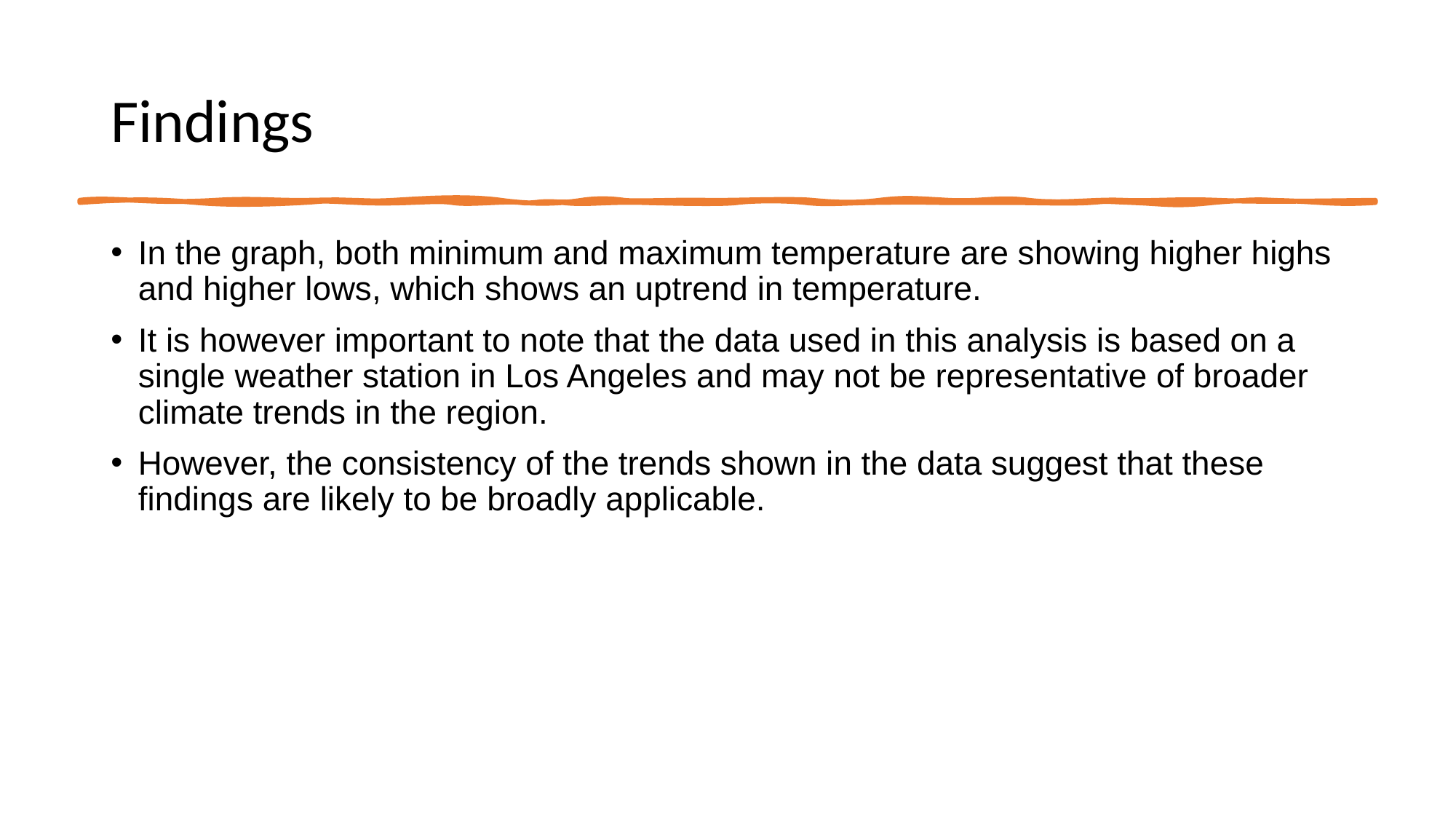

# Findings

In the graph, both minimum and maximum temperature are showing higher highs and higher lows, which shows an uptrend in temperature.
It is however important to note that the data used in this analysis is based on a single weather station in Los Angeles and may not be representative of broader climate trends in the region.
However, the consistency of the trends shown in the data suggest that these findings are likely to be broadly applicable.